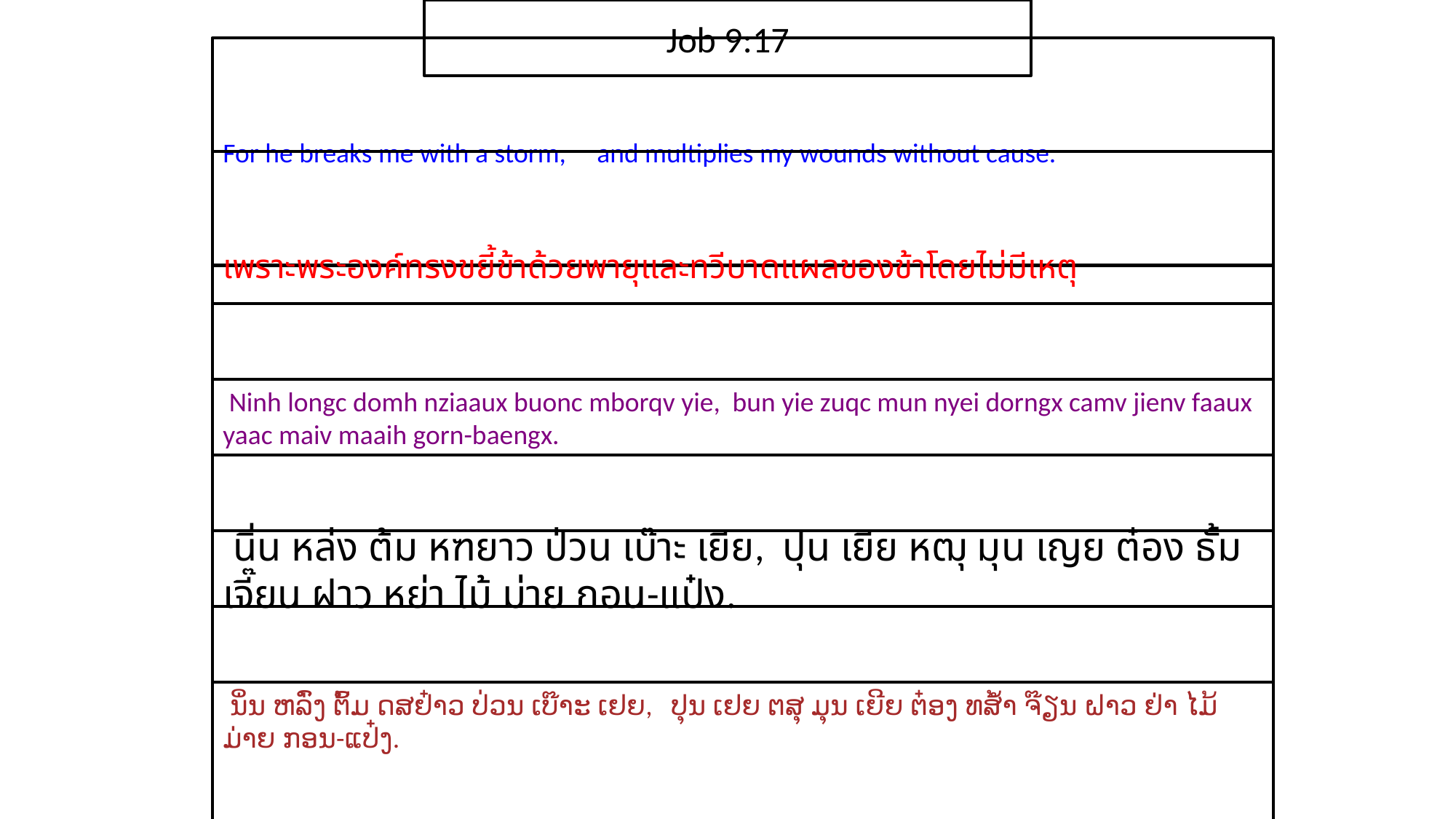

Job 9:17
For he breaks me with a storm,     and multiplies my wounds without cause.
เพราะ​พระ​องค์​ทรง​ขยี้​ข้า​ด้วย​พายุและ​ทวี​บาดแผล​ของ​ข้า​โดย​ไม่​มี​เหตุ
 Ninh longc domh nziaaux buonc mborqv yie,  bun yie zuqc mun nyei dorngx camv jienv faaux yaac maiv maaih gorn-baengx.
 นิ่น หล่ง ต้ม หฑยาว ป่วน เบ๊าะ เยีย,  ปุน เยีย หฒุ มุน เญย ต๋อง ธั้ม เจี๊ยน ฝาว หย่า ไม้ ม่าย กอน-แป๋ง.
 ນິ່ນ ຫລົ່ງ ຕົ້ມ ດສຢ໋າວ ປ່ວນ ເບ໊າະ ເຢຍ,   ປຸນ ເຢຍ ຕສຸ ມຸນ ເຍີຍ ຕ໋ອງ ທສ້ຳ ຈ໊ຽນ ຝາວ ຢ່າ ໄມ້ ມ່າຍ ກອນ-ແປ໋ງ.